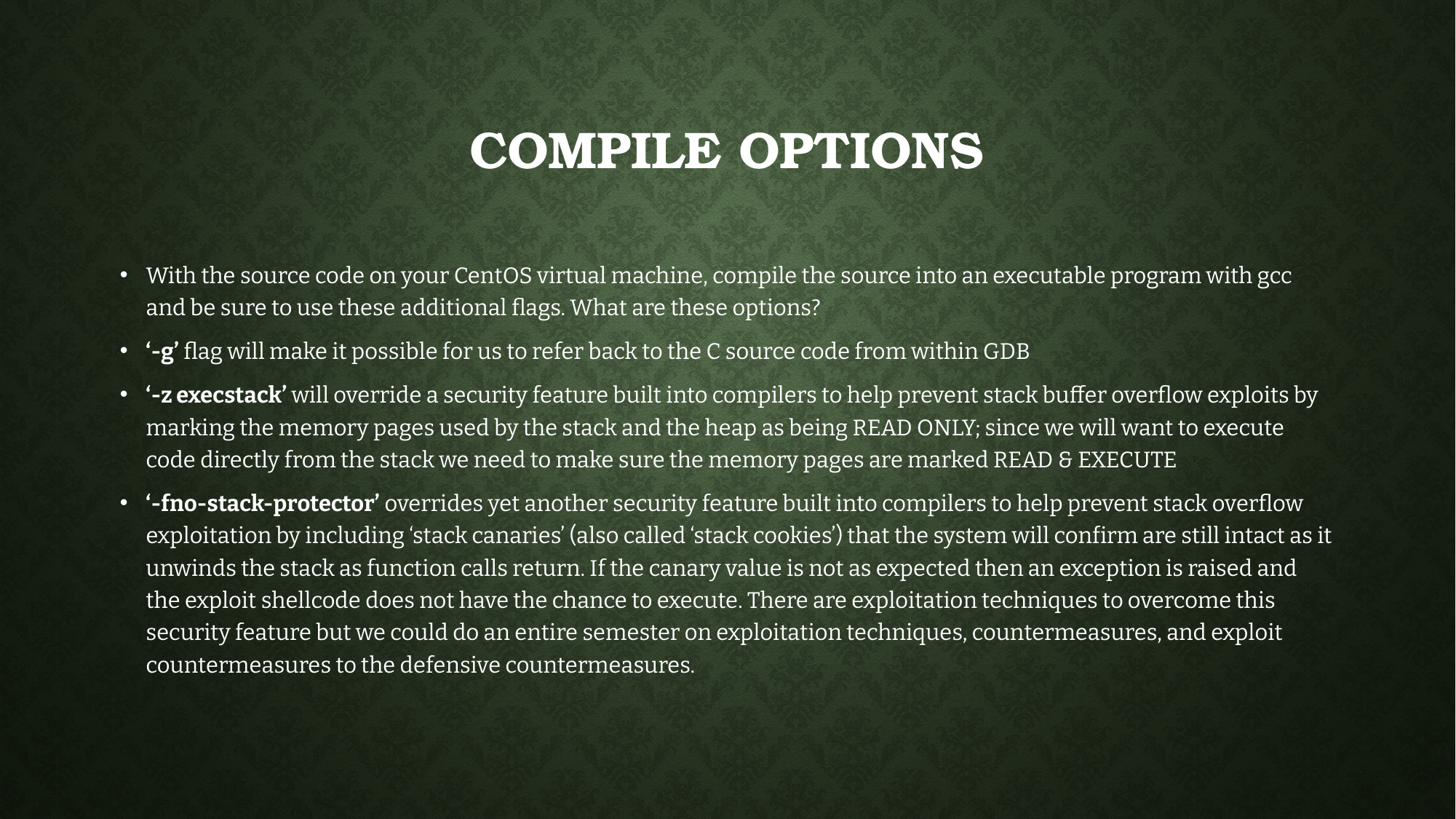

# Compile Options
With the source code on your CentOS virtual machine, compile the source into an executable program with gcc and be sure to use these additional flags. What are these options?
‘-g’ flag will make it possible for us to refer back to the C source code from within GDB
‘-z execstack’ will override a security feature built into compilers to help prevent stack buffer overflow exploits by marking the memory pages used by the stack and the heap as being READ ONLY; since we will want to execute code directly from the stack we need to make sure the memory pages are marked READ & EXECUTE
‘-fno-stack-protector’ overrides yet another security feature built into compilers to help prevent stack overflow exploitation by including ‘stack canaries’ (also called ‘stack cookies’) that the system will confirm are still intact as it unwinds the stack as function calls return. If the canary value is not as expected then an exception is raised and the exploit shellcode does not have the chance to execute. There are exploitation techniques to overcome this security feature but we could do an entire semester on exploitation techniques, countermeasures, and exploit countermeasures to the defensive countermeasures.